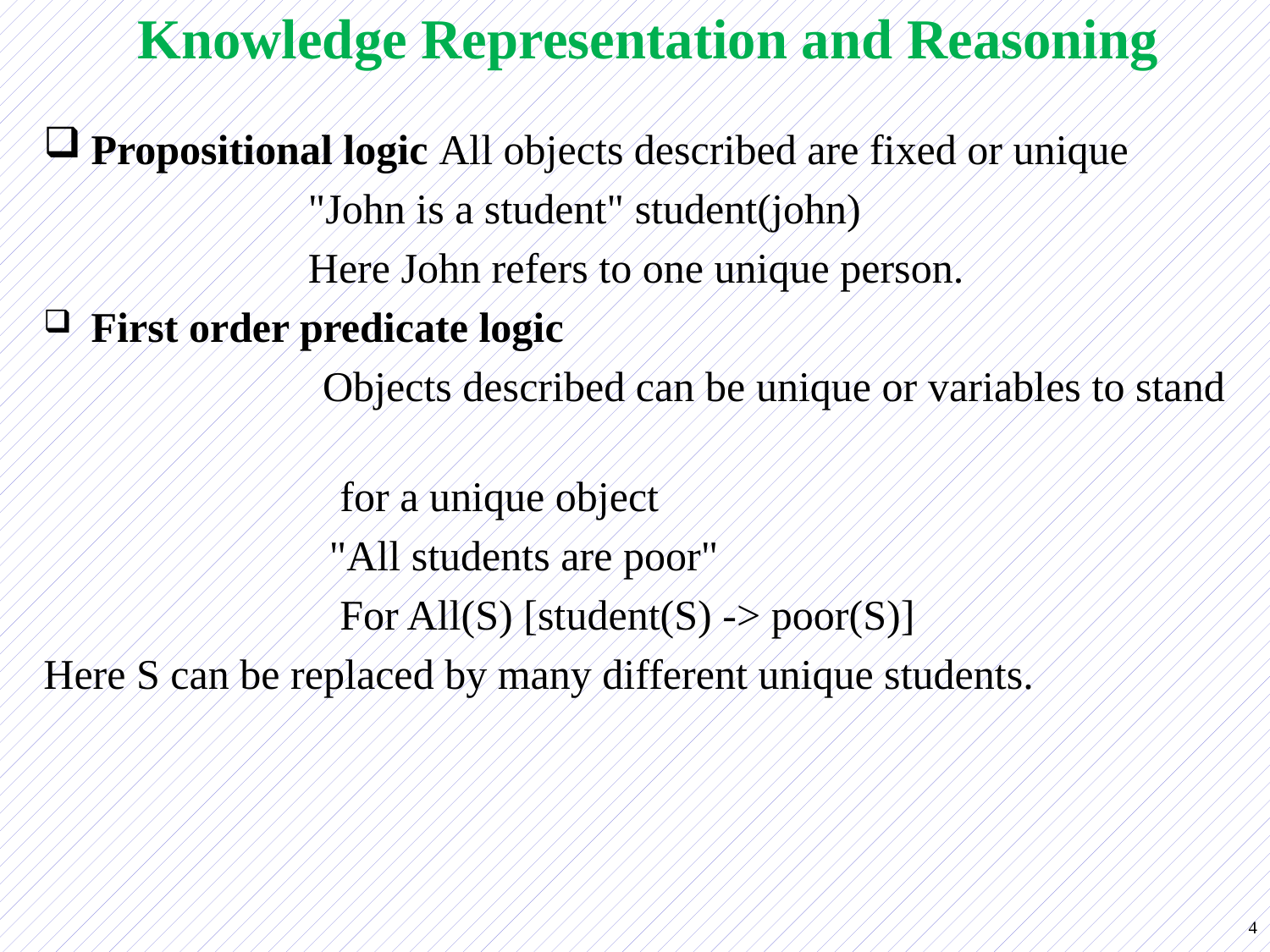

# Knowledge Representation and Reasoning
Propositional logic All objects described are fixed or unique
                         "John is a student" student(john)
                         Here John refers to one unique person.
 First order predicate logic
                          Objects described can be unique or variables to stand
                            for a unique object
                           "All students are poor"
                            For All(S) [student(S) -> poor(S)]
Here S can be replaced by many different unique students.
4